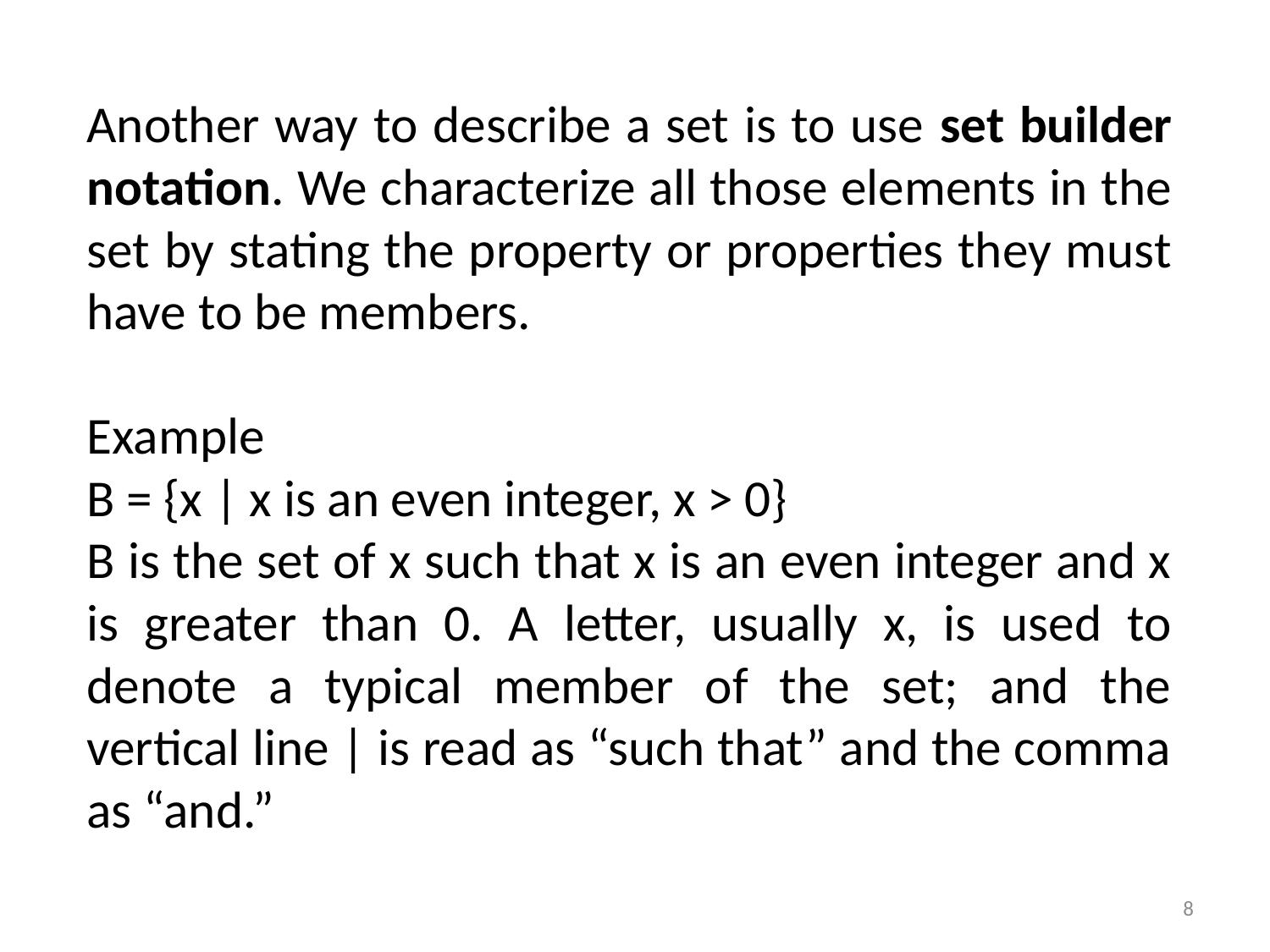

Another way to describe a set is to use set builder notation. We characterize all those elements in the set by stating the property or properties they must have to be members.

Example
B = {x | x is an even integer, x > 0}
B is the set of x such that x is an even integer and x is greater than 0. A letter, usually x, is used to denote a typical member of the set; and the vertical line | is read as “such that” and the comma as “and.”

8